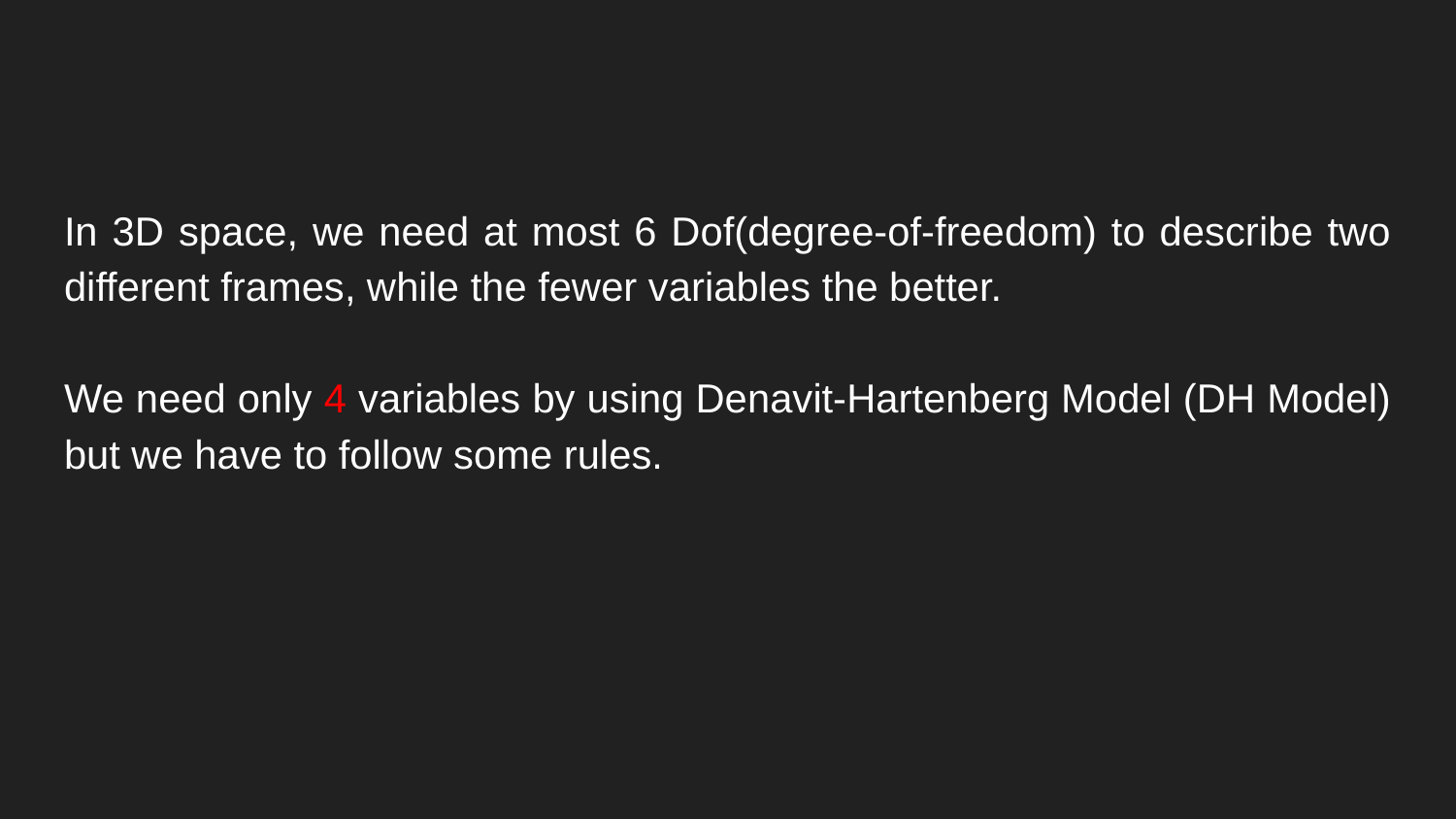

In 3D space, we need at most 6 Dof(degree-of-freedom) to describe two different frames, while the fewer variables the better.

We need only 4 variables by using Denavit-Hartenberg Model (DH Model) but we have to follow some rules.